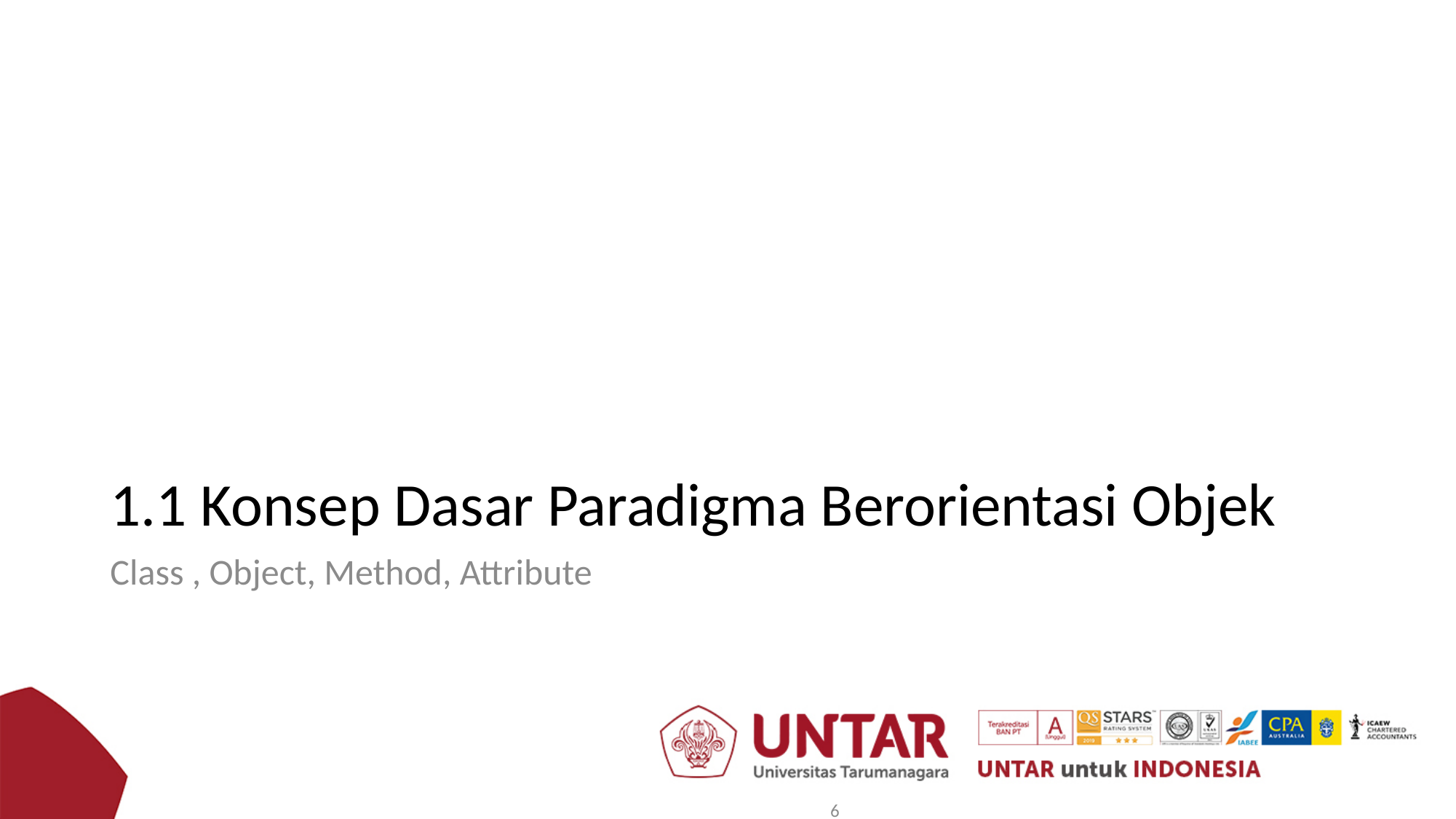

# 1.1 Konsep Dasar Paradigma Berorientasi Objek
Class , Object, Method, Attribute

6